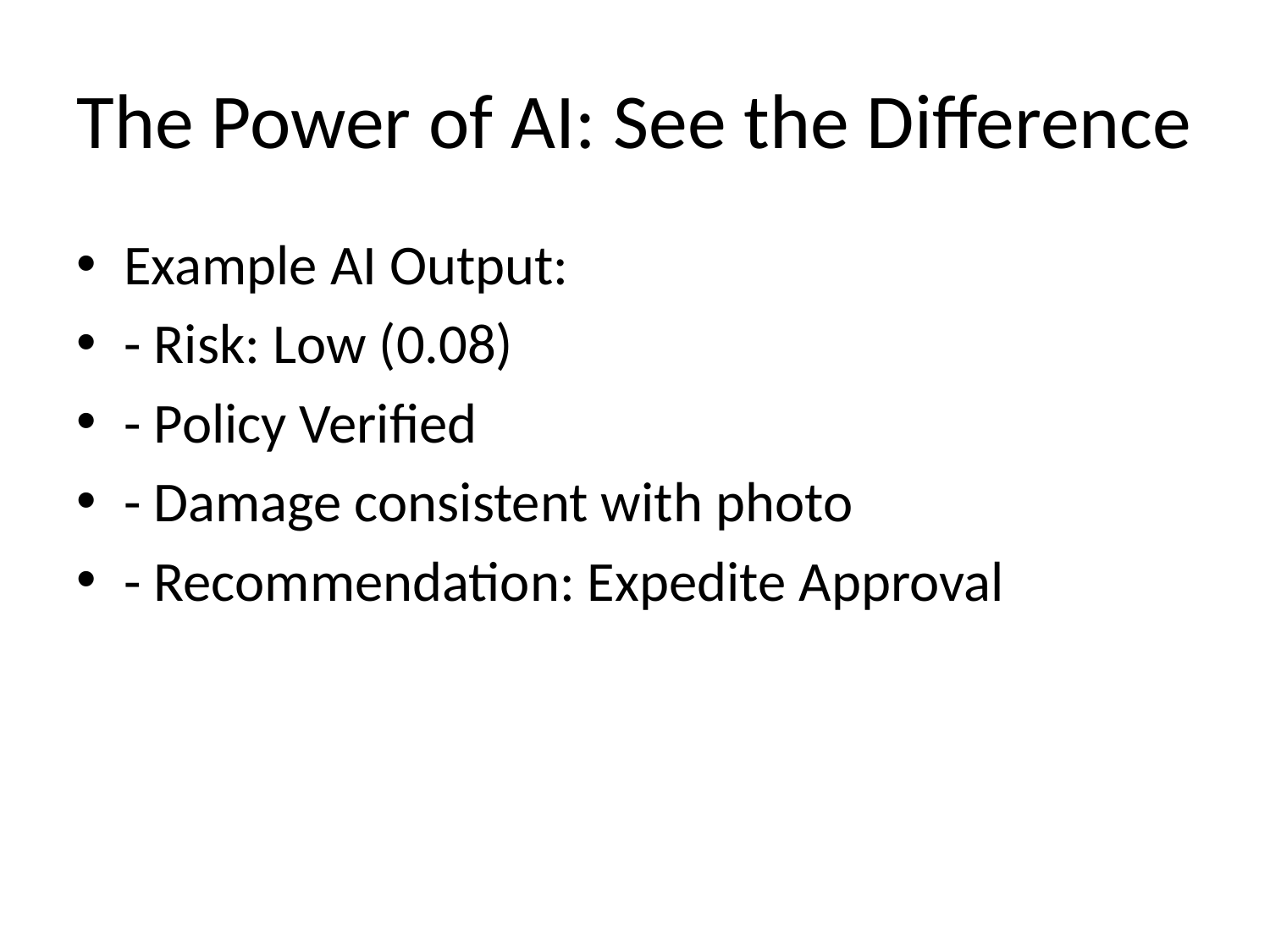

# The Power of AI: See the Difference
Example AI Output:
- Risk: Low (0.08)
- Policy Verified
- Damage consistent with photo
- Recommendation: Expedite Approval